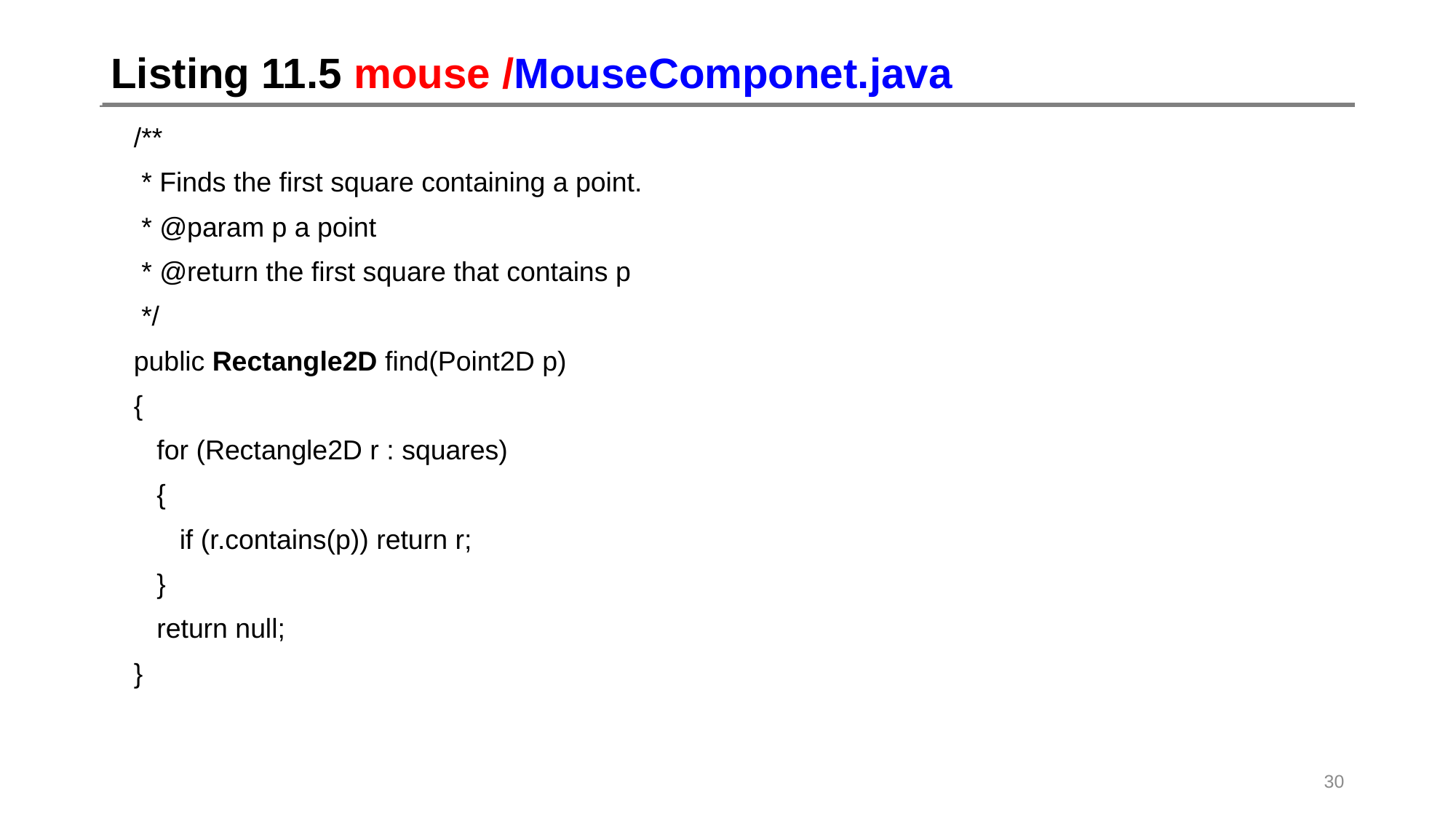

# Listing 11.5 mouse /MouseComponet.java
   /**
    * Finds the first square containing a point.
    * @param p a point
    * @return the first square that contains p
    */
   public Rectangle2D find(Point2D p)
   {
      for (Rectangle2D r : squares)
      {
         if (r.contains(p)) return r;
      }
      return null;
   }

30